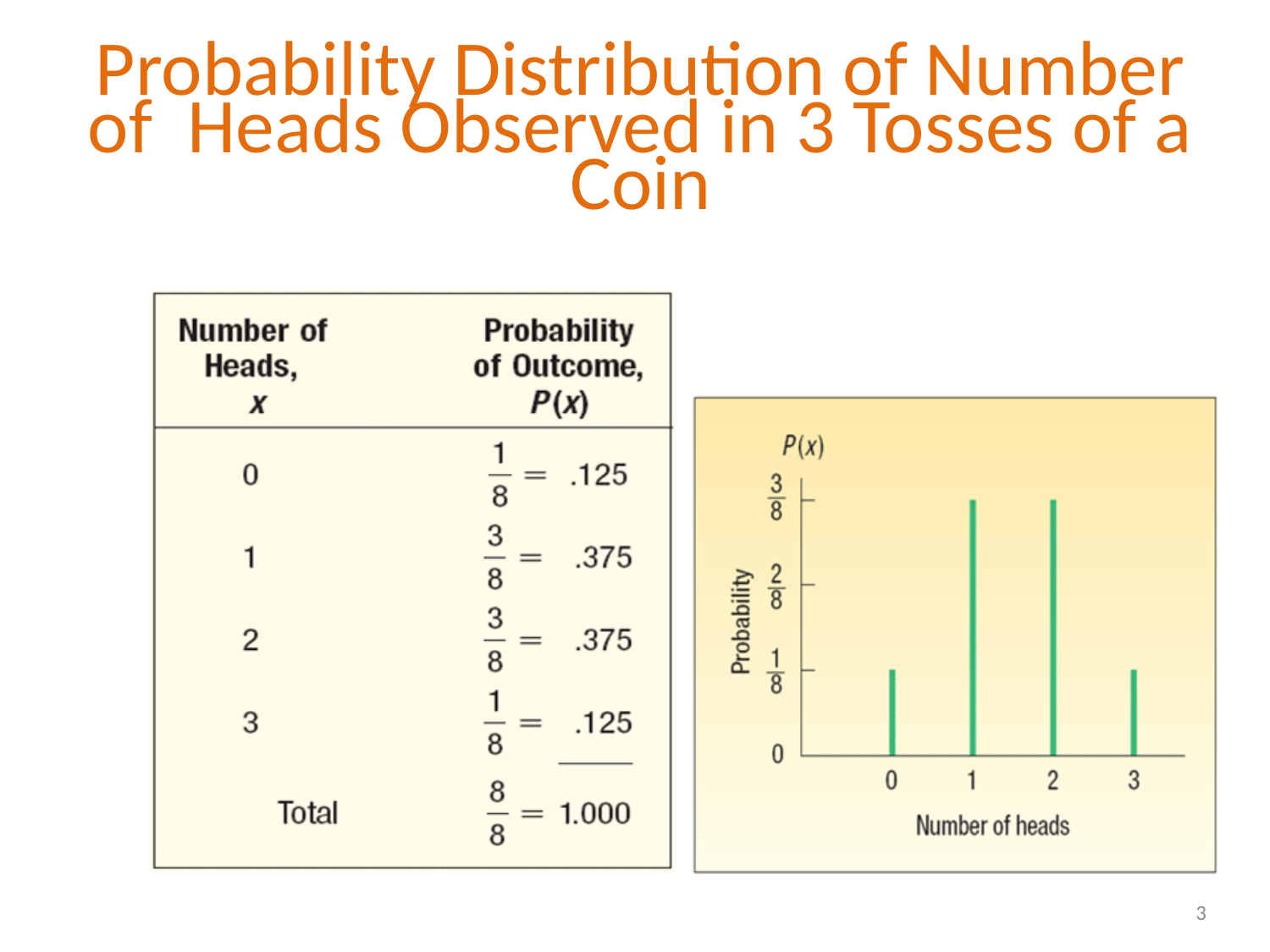

# Probability Distribution of Number of  Heads Observed in 3 Tosses of a Coin

3